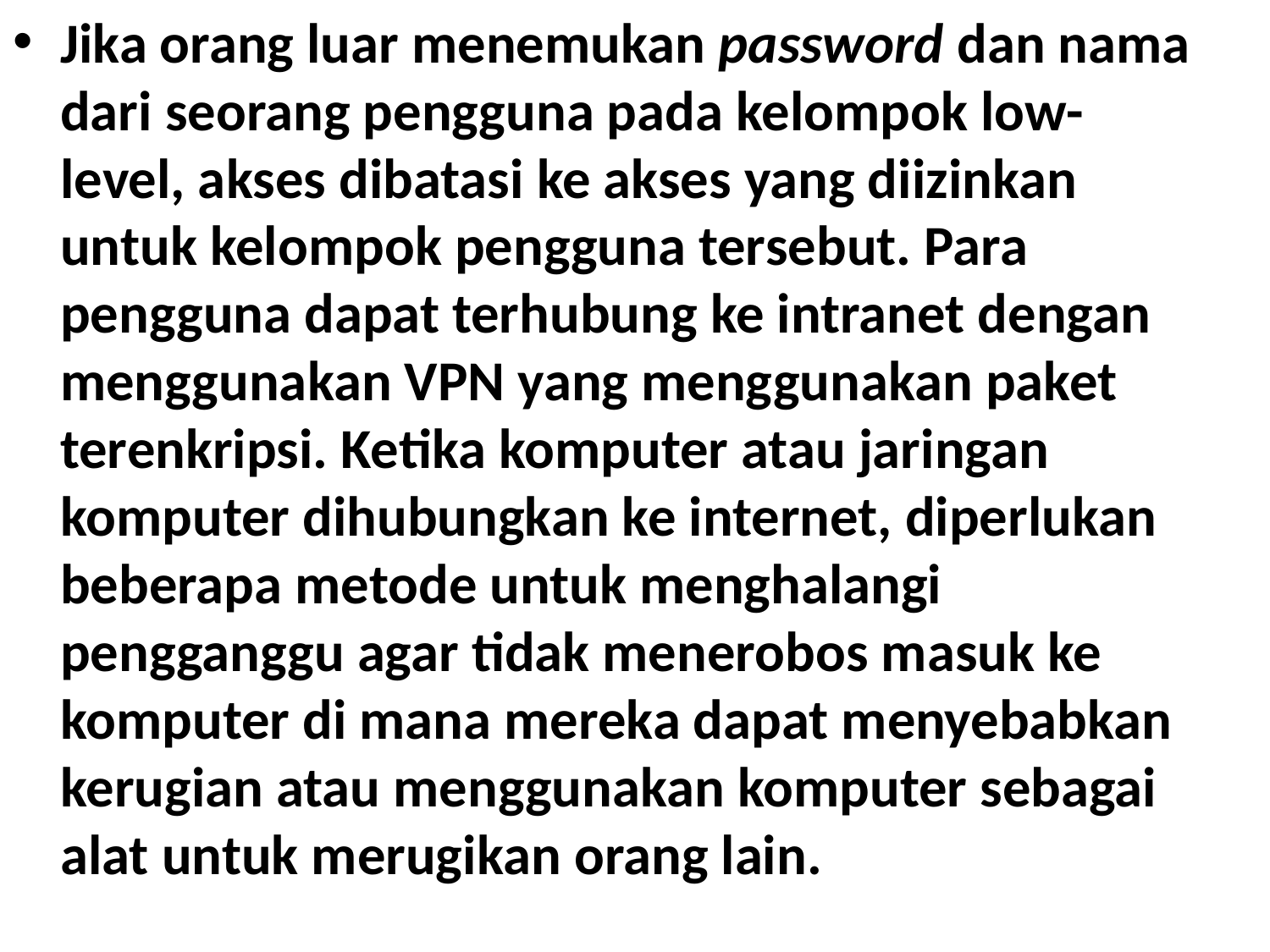

Jika orang luar menemukan password dan nama dari seorang pengguna pada kelompok low-level, akses dibatasi ke akses yang diizinkan untuk kelompok pengguna tersebut. Para pengguna dapat terhubung ke intranet dengan menggunakan VPN yang menggunakan paket terenkripsi. Ketika komputer atau jaringan komputer dihubungkan ke internet, diperlukan beberapa metode untuk menghalangi pengganggu agar tidak menerobos masuk ke komputer di mana mereka dapat menyebabkan kerugian atau menggunakan komputer sebagai alat untuk merugikan orang lain.